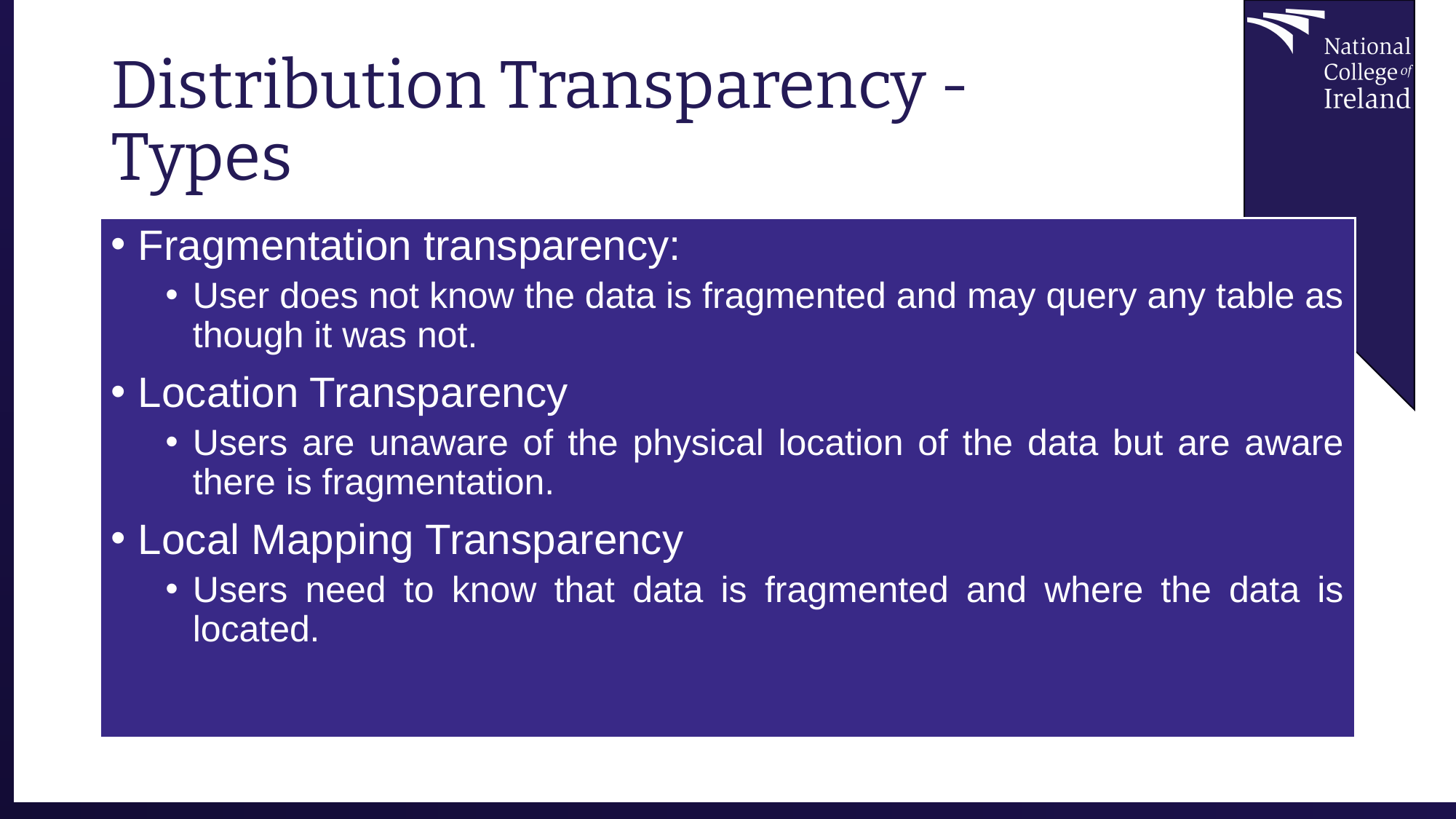

# Distribution Transparency - Types
Fragmentation transparency:
User does not know the data is fragmented and may query any table as though it was not.
Location Transparency
Users are unaware of the physical location of the data but are aware there is fragmentation.
Local Mapping Transparency
Users need to know that data is fragmented and where the data is located.